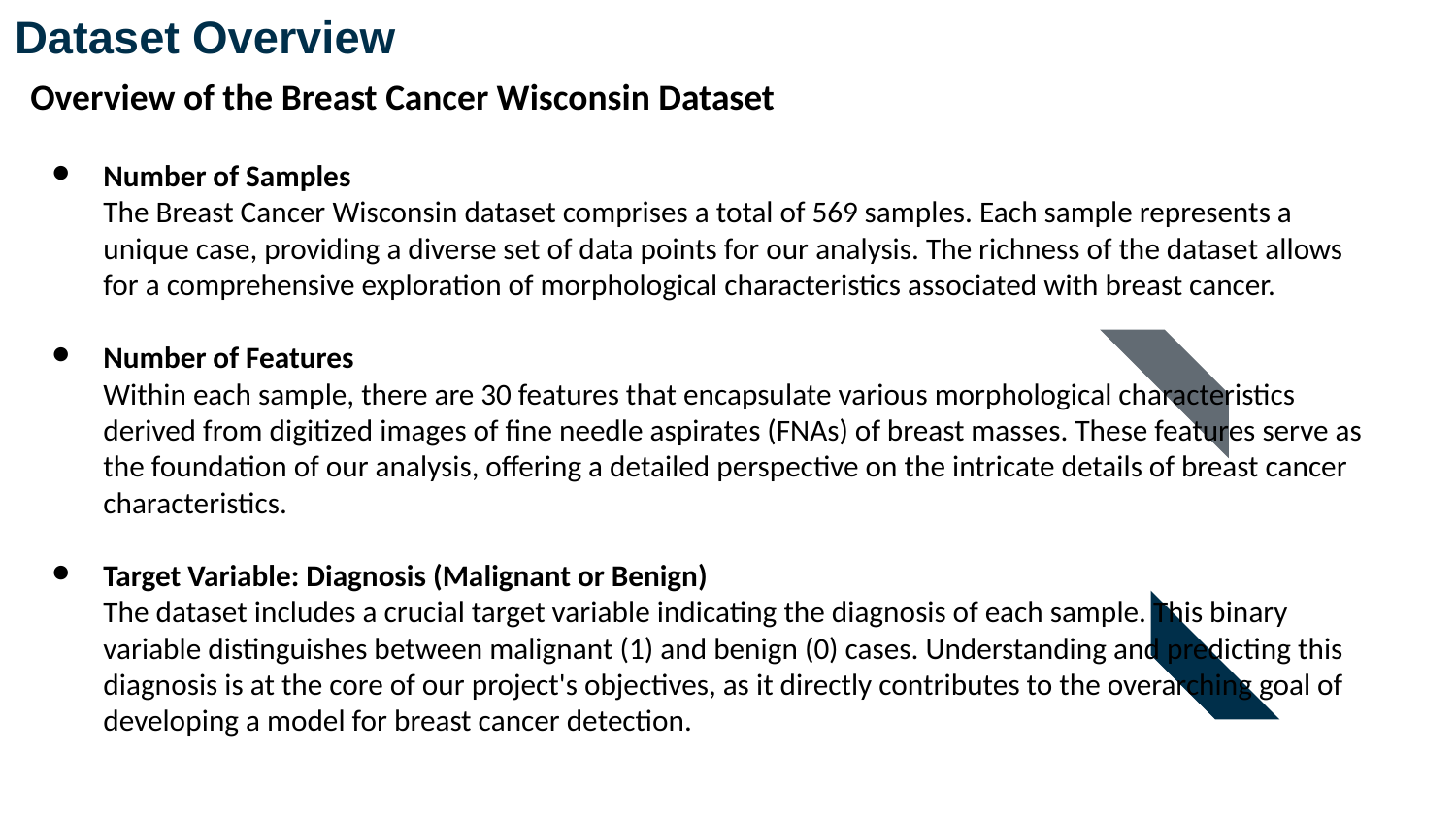

# Dataset Overview
Overview of the Breast Cancer Wisconsin Dataset

Number of Samples
The Breast Cancer Wisconsin dataset comprises a total of 569 samples. Each sample represents a unique case, providing a diverse set of data points for our analysis. The richness of the dataset allows for a comprehensive exploration of morphological characteristics associated with breast cancer.

Number of Features
Within each sample, there are 30 features that encapsulate various morphological characteristics derived from digitized images of fine needle aspirates (FNAs) of breast masses. These features serve as the foundation of our analysis, offering a detailed perspective on the intricate details of breast cancer characteristics.

Target Variable: Diagnosis (Malignant or Benign)
The dataset includes a crucial target variable indicating the diagnosis of each sample. This binary variable distinguishes between malignant (1) and benign (0) cases. Understanding and predicting this diagnosis is at the core of our project's objectives, as it directly contributes to the overarching goal of developing a model for breast cancer detection.

Overview
Introducing: Lorem ipsum
Understanding the problems
Spotlight on desktop
Spotlight on mobile
Spotlight on landscape view on mobile
Spotlight on wearables
Spotlight on tablet
Spotlight on landscape view on tablet
Spotlight on wearables

Project objective
Target audience
Market trends
Cycle diagram
Project timeline